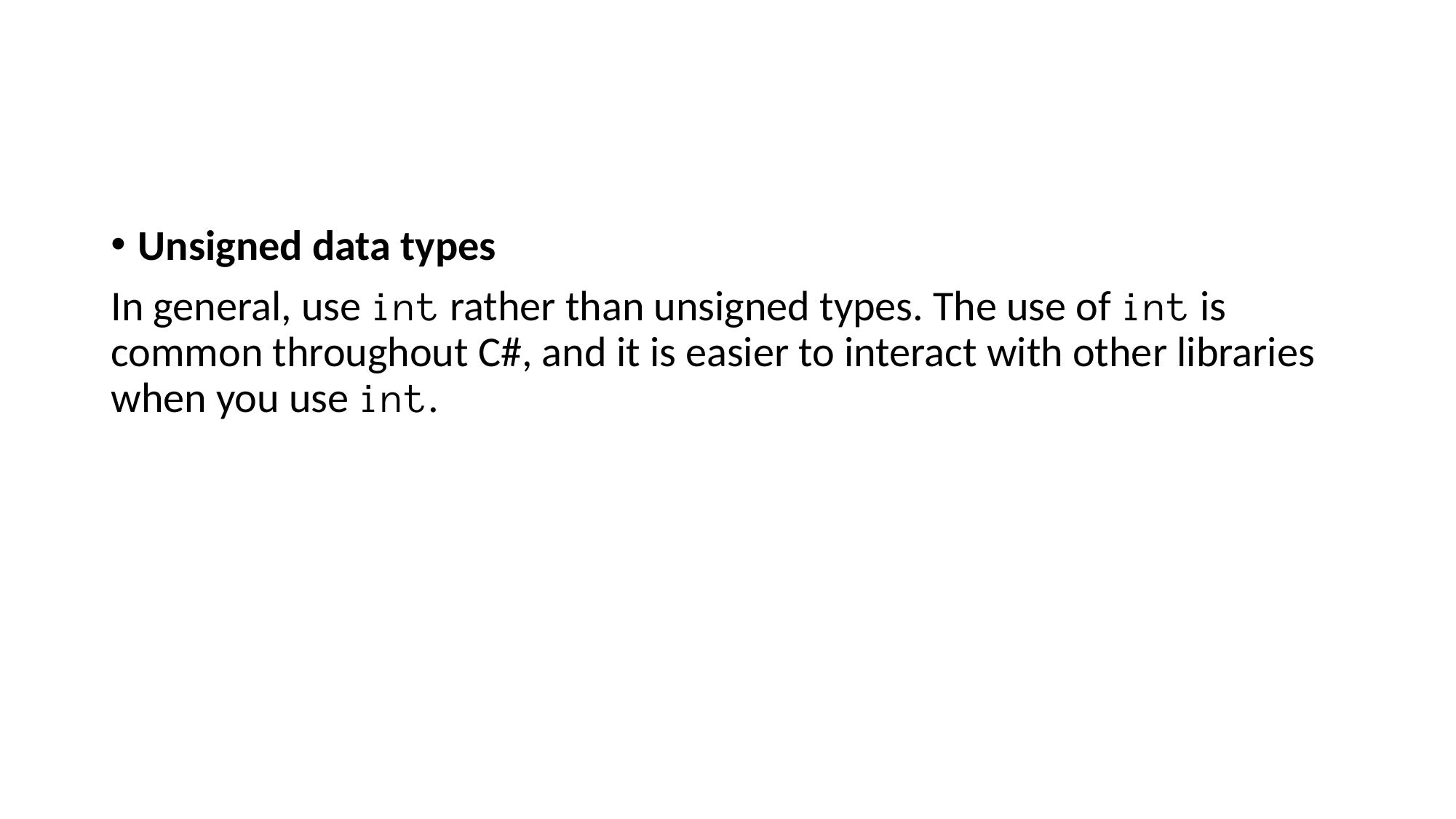

#
Unsigned data types
In general, use int rather than unsigned types. The use of int is common throughout C#, and it is easier to interact with other libraries when you use int.